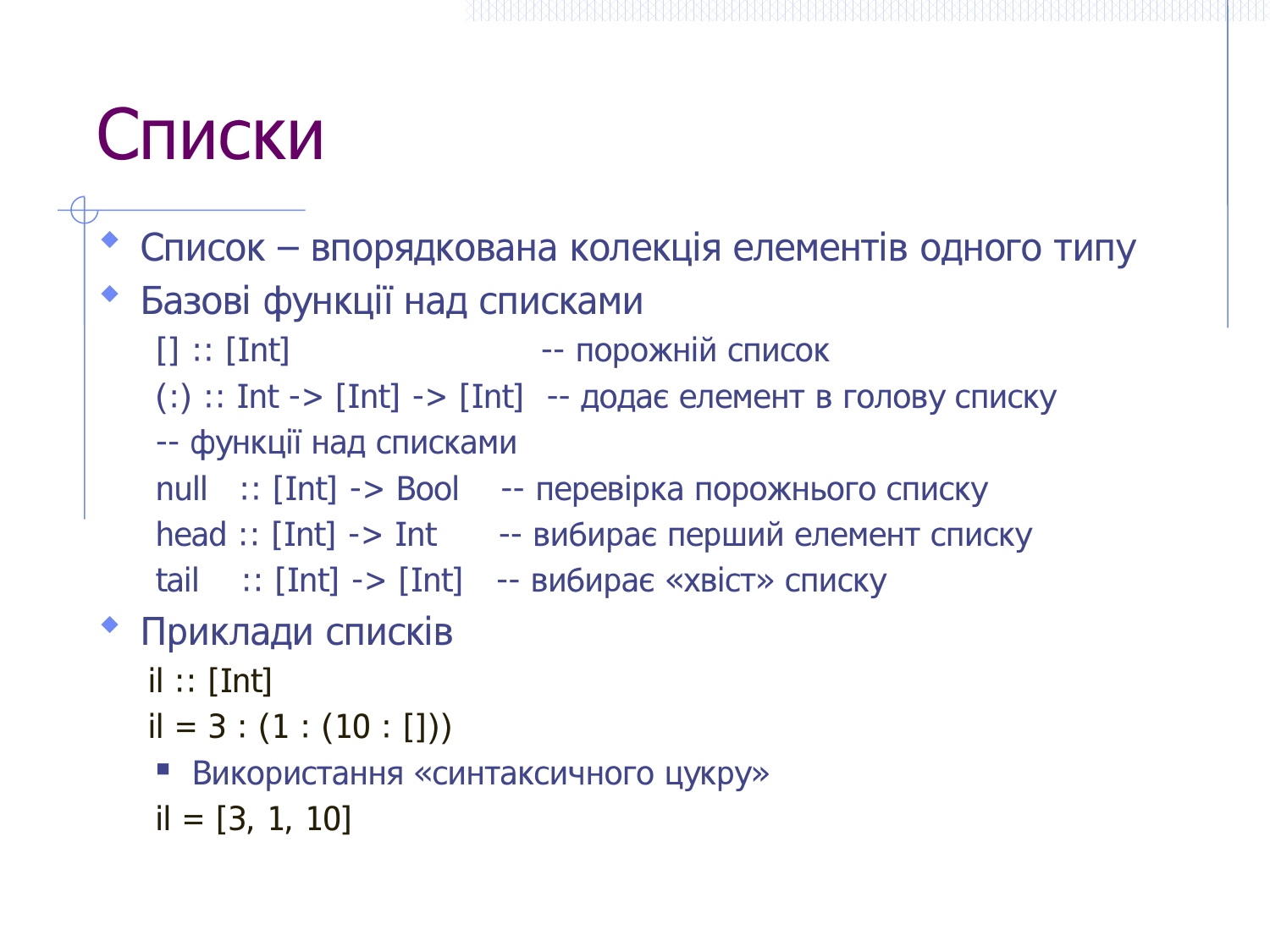

# Списки
Список – впорядкована колекція елементів одного типу
Базові функції над списками
[] :: [Int]                        -- порожній список
(:) :: Int -> [Int] -> [Int]  -- додає елемент в голову списку
-- функції над списками
null   :: [Int] -> Bool    -- перевірка порожнього списку
head :: [Int] -> Int      -- вибирає перший елемент списку
tail    :: [Int] -> [Int]   -- вибирає «хвіст» списку
Приклади списків
il :: [Int]
il = 3 : (1 : (10 : []))
Використання «синтаксичного цукру»
il = [3, 1, 10]